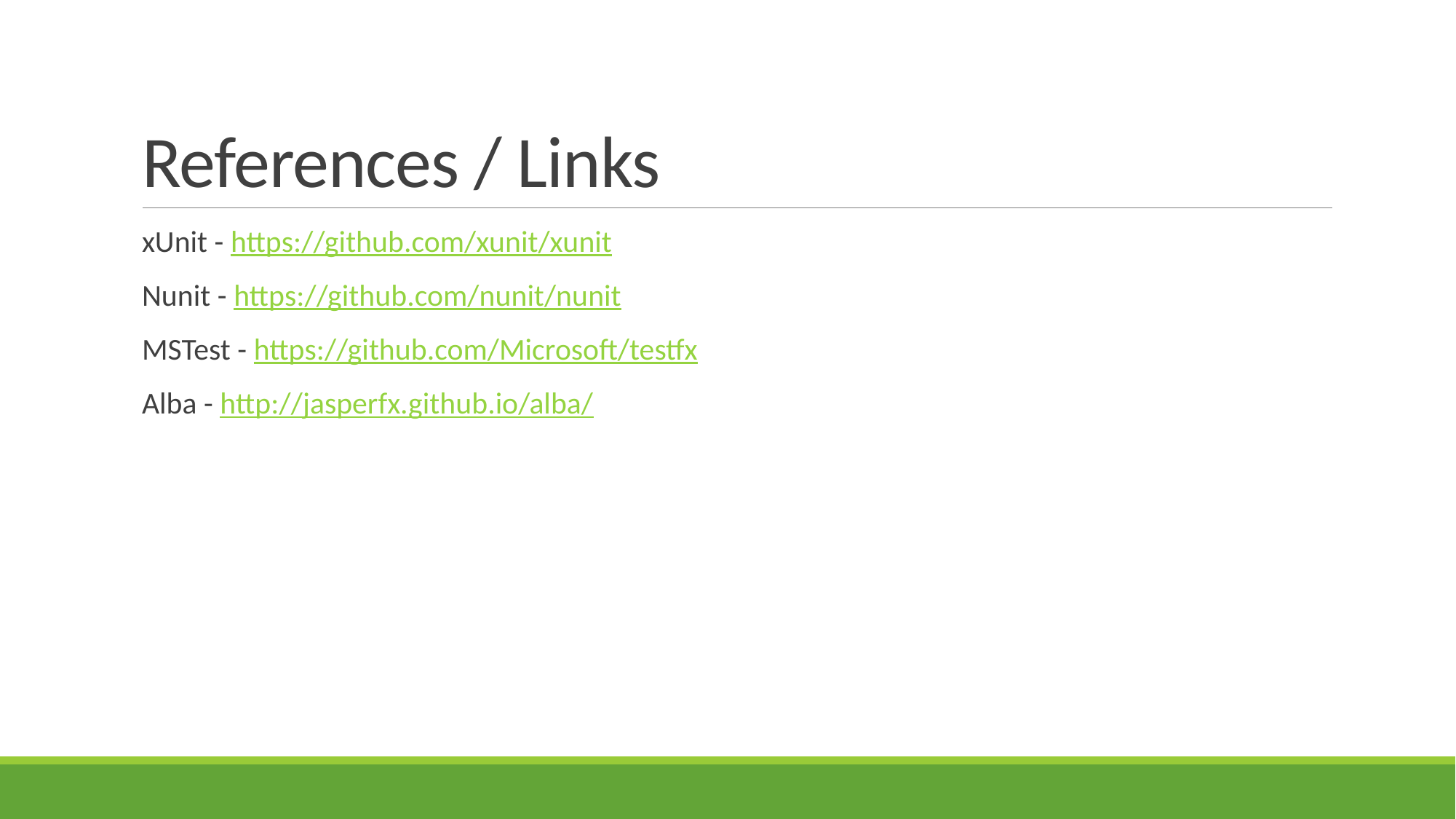

# References / Links
xUnit - https://github.com/xunit/xunit
Nunit - https://github.com/nunit/nunit
MSTest - https://github.com/Microsoft/testfx
Alba - http://jasperfx.github.io/alba/